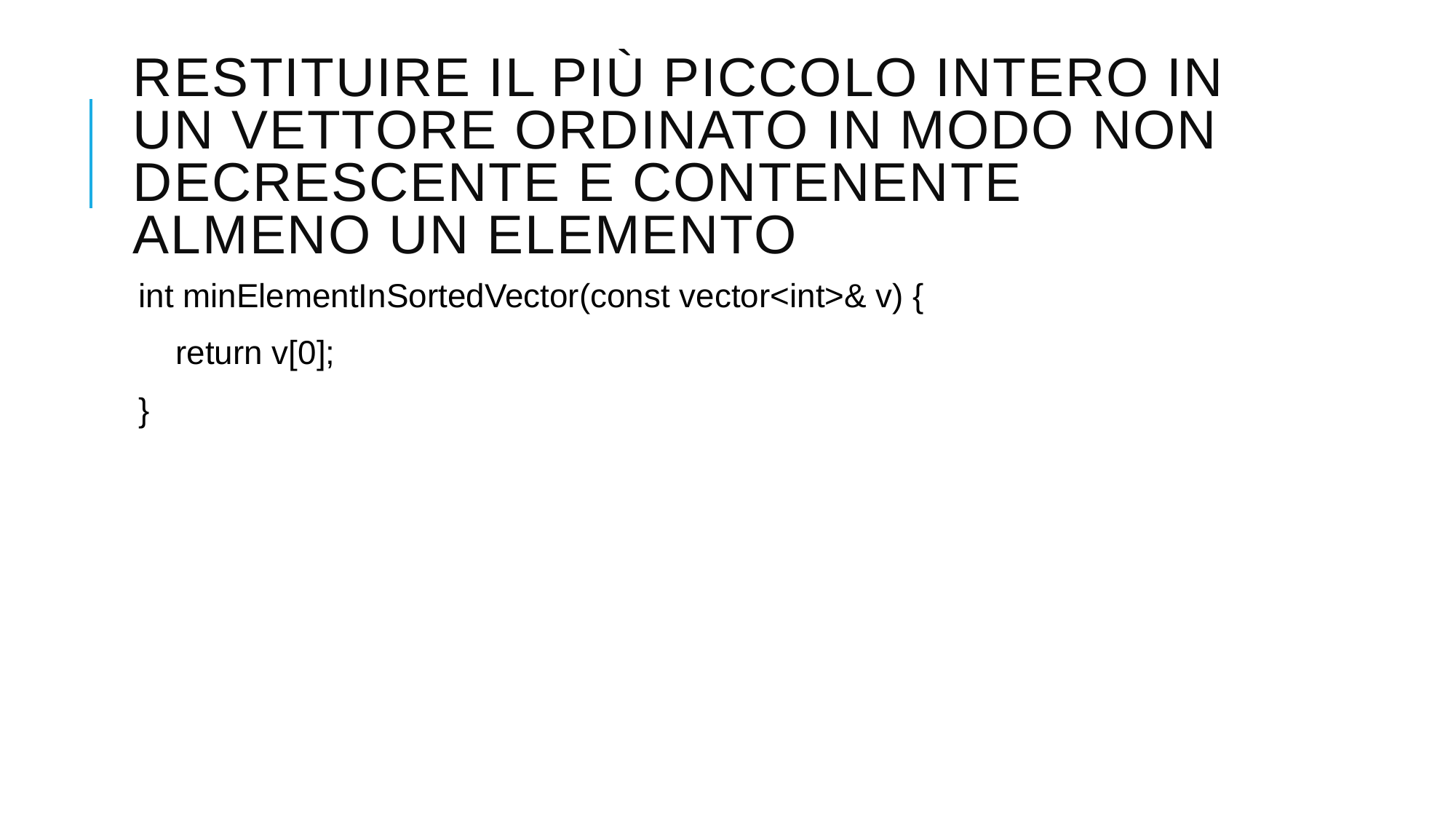

# Restituire il più piccolo intero in un vettore ordinato in modo non decrescente e contenente almeno un elemento
int minElementInSortedVector(const vector<int>& v) {
    return v[0];
}